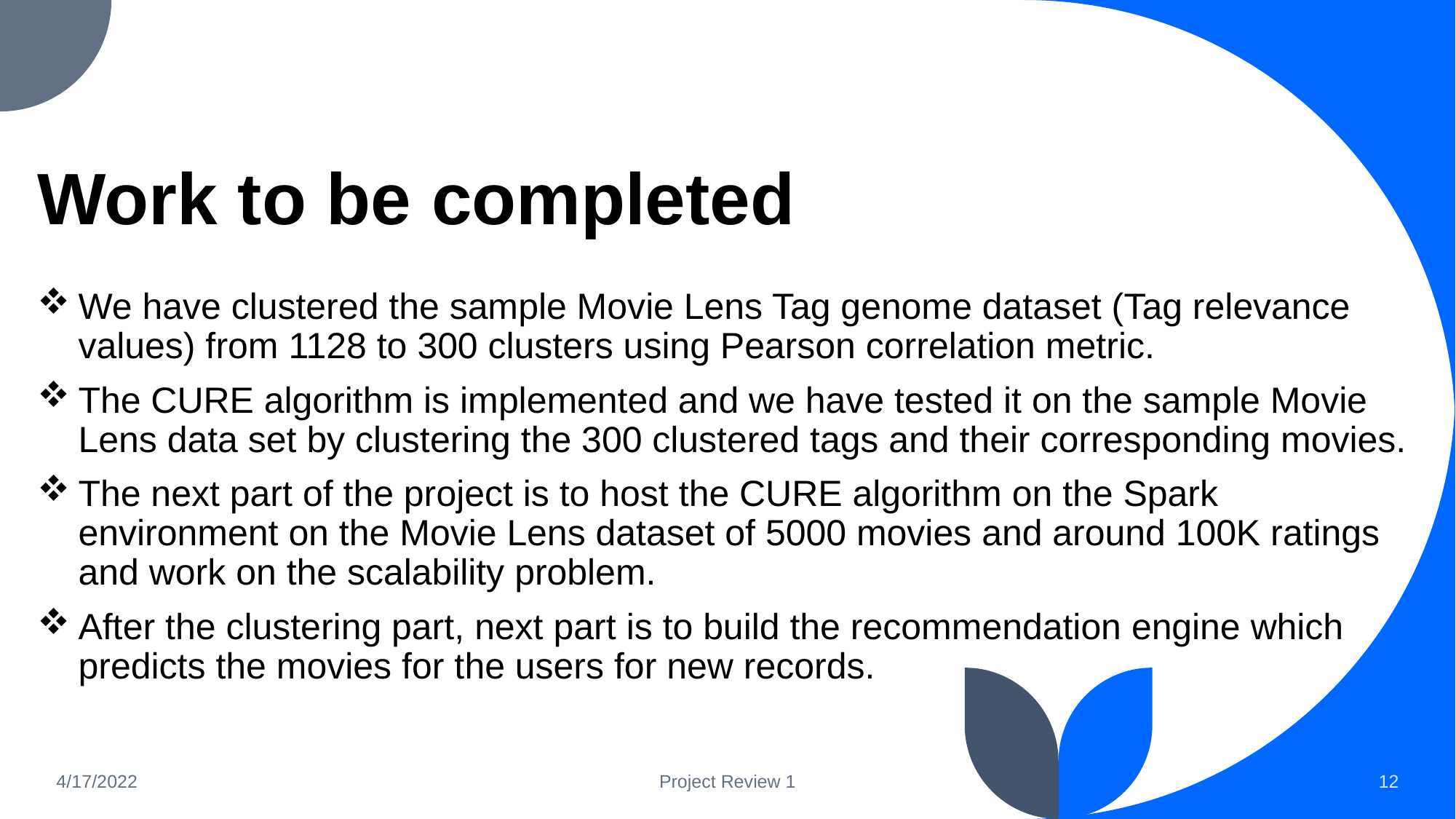

# Work to be completed
We have clustered the sample Movie Lens Tag genome dataset (Tag relevance values) from 1128 to 300 clusters using Pearson correlation metric.
The CURE algorithm is implemented and we have tested it on the sample Movie Lens data set by clustering the 300 clustered tags and their corresponding movies.
The next part of the project is to host the CURE algorithm on the Spark environment on the Movie Lens dataset of 5000 movies and around 100K ratings and work on the scalability problem.
After the clustering part, next part is to build the recommendation engine which predicts the movies for the users for new records.
4/17/2022
Project Review 1
12